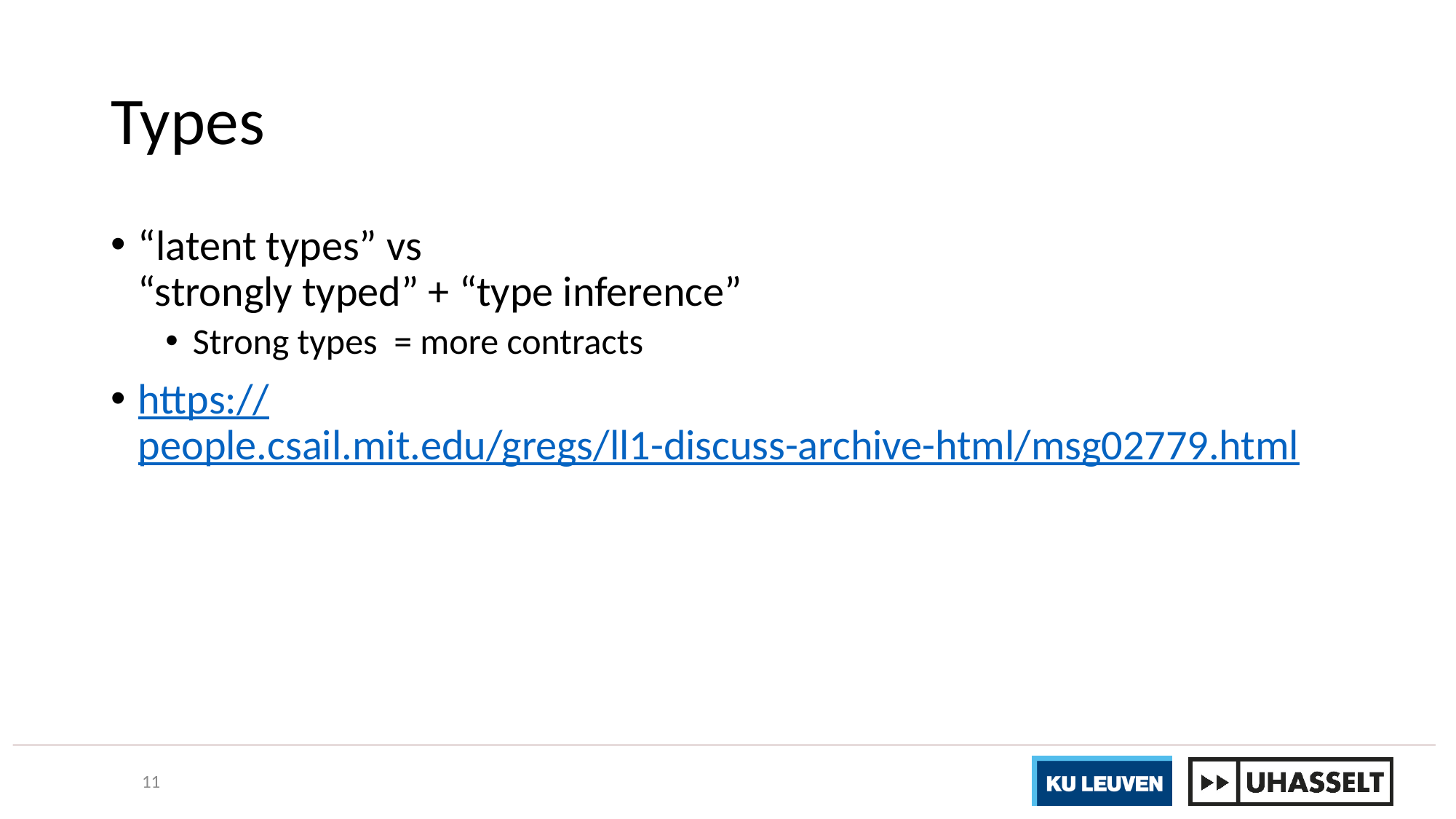

# Types
“latent types” vs
“strongly typed” + “type inference”
Strong types  = more contracts
https://people.csail.mit.edu/gregs/ll1-discuss-archive-html/msg02779.html

11